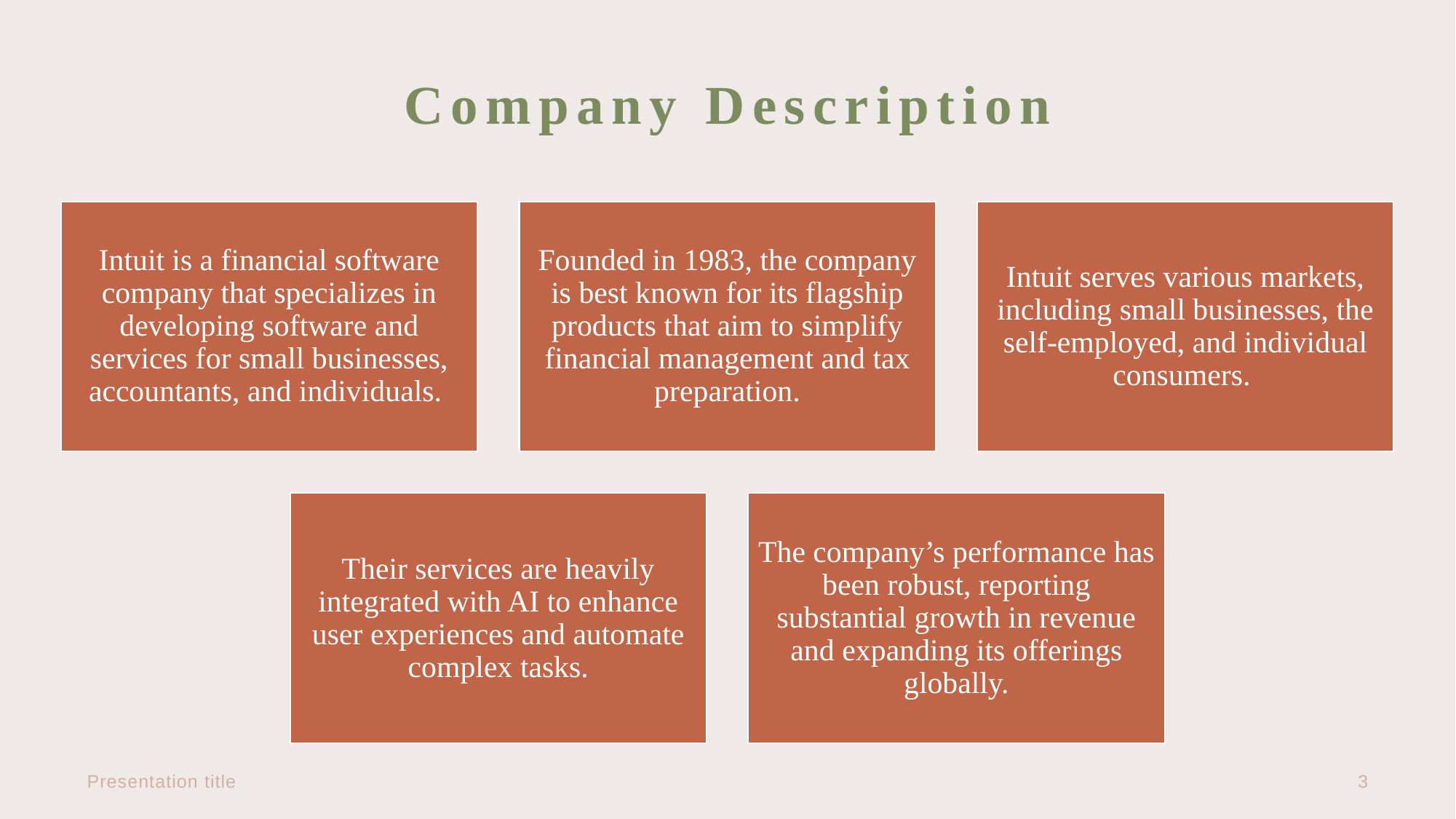

# Company Description
Intuit is a financial software company that specializes in developing software and services for small businesses, accountants, and individuals.
Founded in 1983, the company is best known for its flagship products that aim to simplify financial management and tax preparation.
Intuit serves various markets, including small businesses, the self-employed, and individual consumers.
Their services are heavily integrated with AI to enhance user experiences and automate complex tasks.
The company’s performance has been robust, reporting substantial growth in revenue and expanding its offerings globally.
Presentation title
3